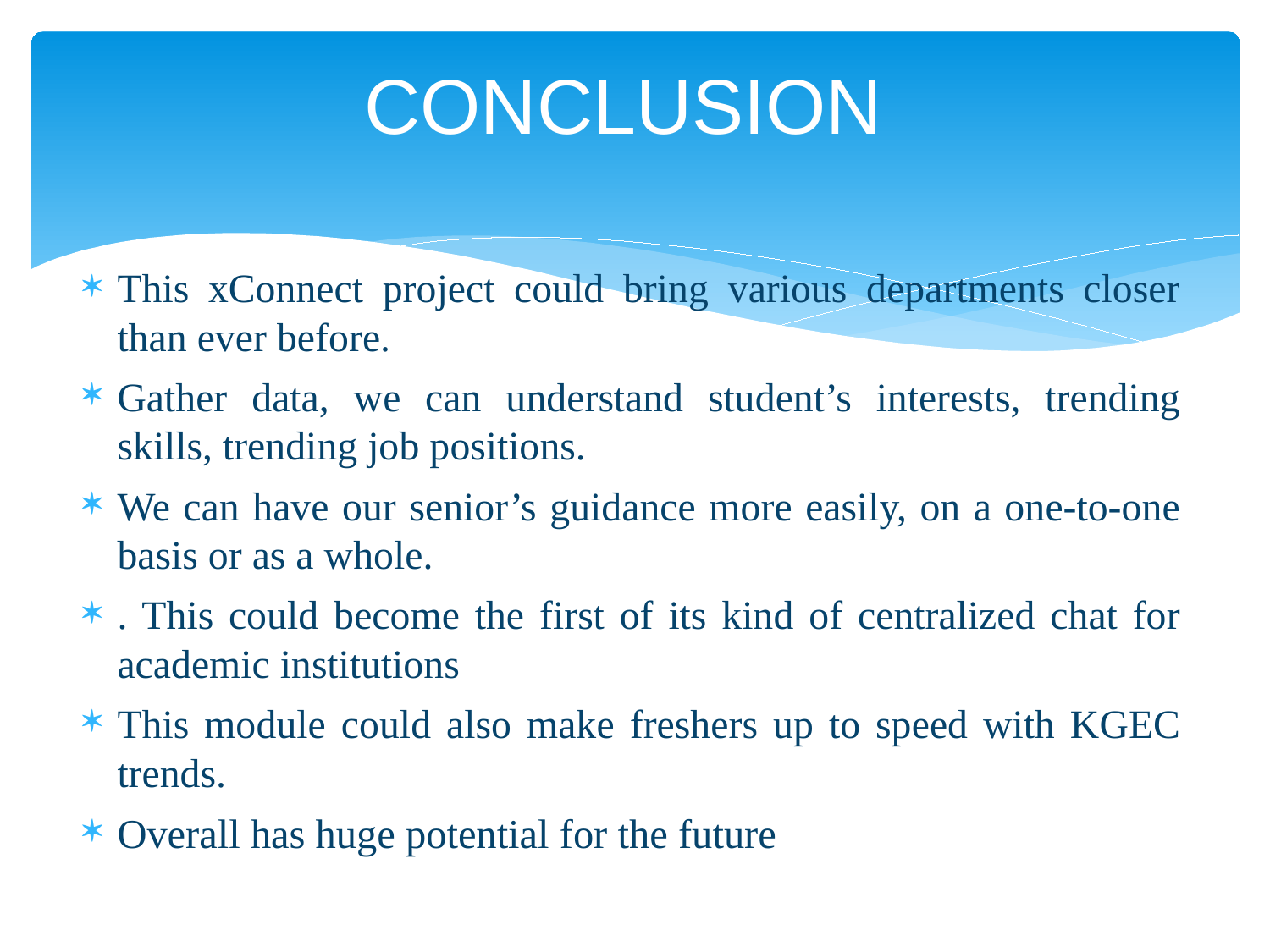

# CONCLUSION
This xConnect project could bring various departments closer than ever before.
Gather data, we can understand student’s interests, trending skills, trending job positions.
We can have our senior’s guidance more easily, on a one-to-one basis or as a whole.
. This could become the first of its kind of centralized chat for academic institutions
This module could also make freshers up to speed with KGEC trends.
Overall has huge potential for the future